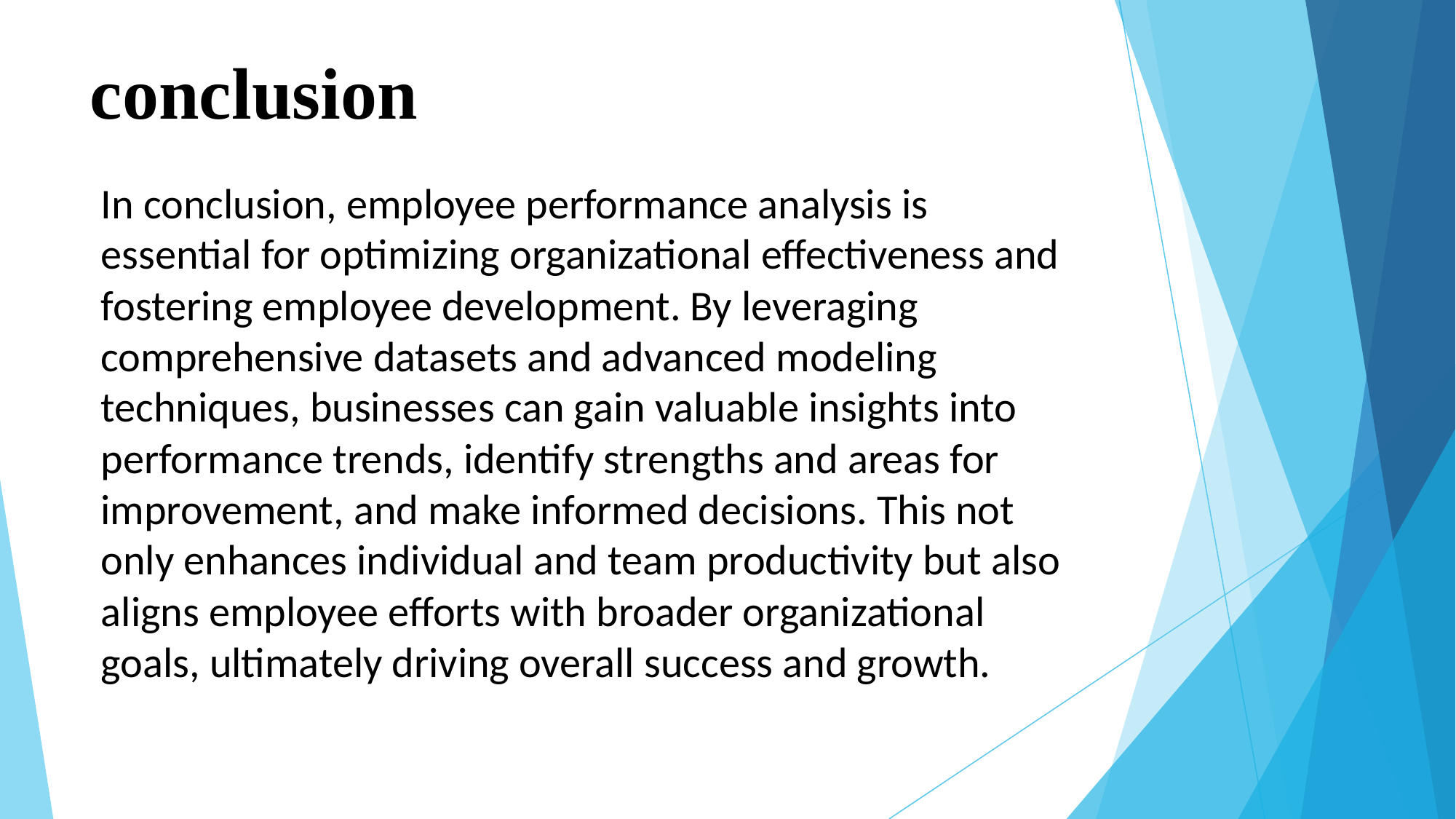

# conclusion
In conclusion, employee performance analysis is essential for optimizing organizational effectiveness and fostering employee development. By leveraging comprehensive datasets and advanced modeling techniques, businesses can gain valuable insights into performance trends, identify strengths and areas for improvement, and make informed decisions. This not only enhances individual and team productivity but also aligns employee efforts with broader organizational goals, ultimately driving overall success and growth.